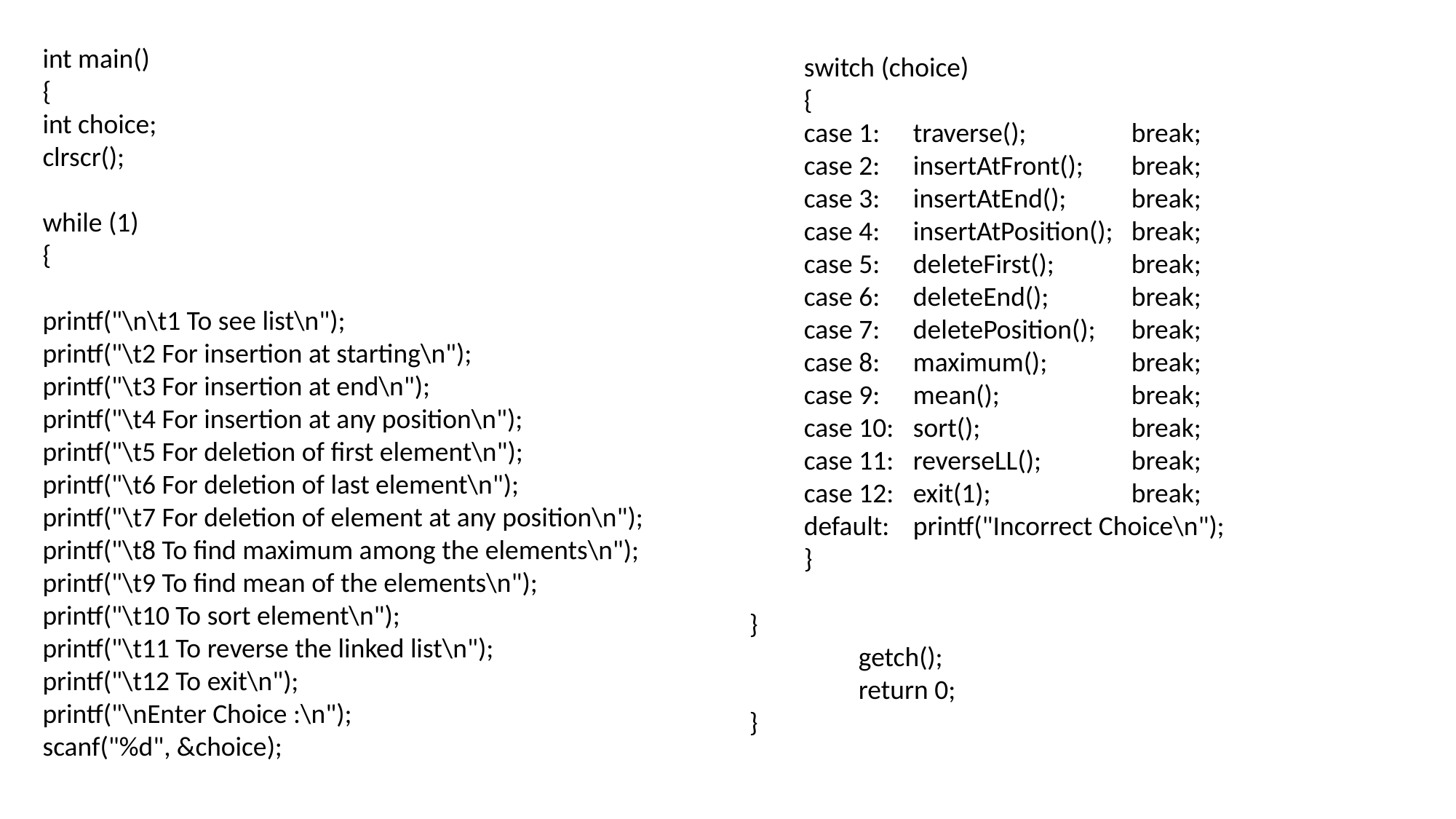

int main()
{
int choice;
clrscr();

while (1)
{

printf("\n\t1 To see list\n");
printf("\t2 For insertion at starting\n");
printf("\t3 For insertion at end\n");
printf("\t4 For insertion at any position\n");
printf("\t5 For deletion of first element\n");
printf("\t6 For deletion of last element\n");
printf("\t7 For deletion of element at any position\n");
printf("\t8 To find maximum among the elements\n");
printf("\t9 To find mean of the elements\n");
printf("\t10 To sort element\n");
printf("\t11 To reverse the linked list\n");
printf("\t12 To exit\n");
printf("\nEnter Choice :\n");
scanf("%d", &choice);
switch (choice)
{
case 1:	traverse();	break;
case 2:	insertAtFront();	break;
case 3:	insertAtEnd();	break;
case 4:	insertAtPosition();	break;
case 5:	deleteFirst();	break;
case 6:	deleteEnd();	break;
case 7:	deletePosition();	break;
case 8:	maximum();	break;
case 9:	mean();		break;
case 10:	sort();		break;
case 11:	reverseLL();	break;
case 12:	exit(1);		break;
default:	printf("Incorrect Choice\n");
}

}
	getch();
	return 0;
}